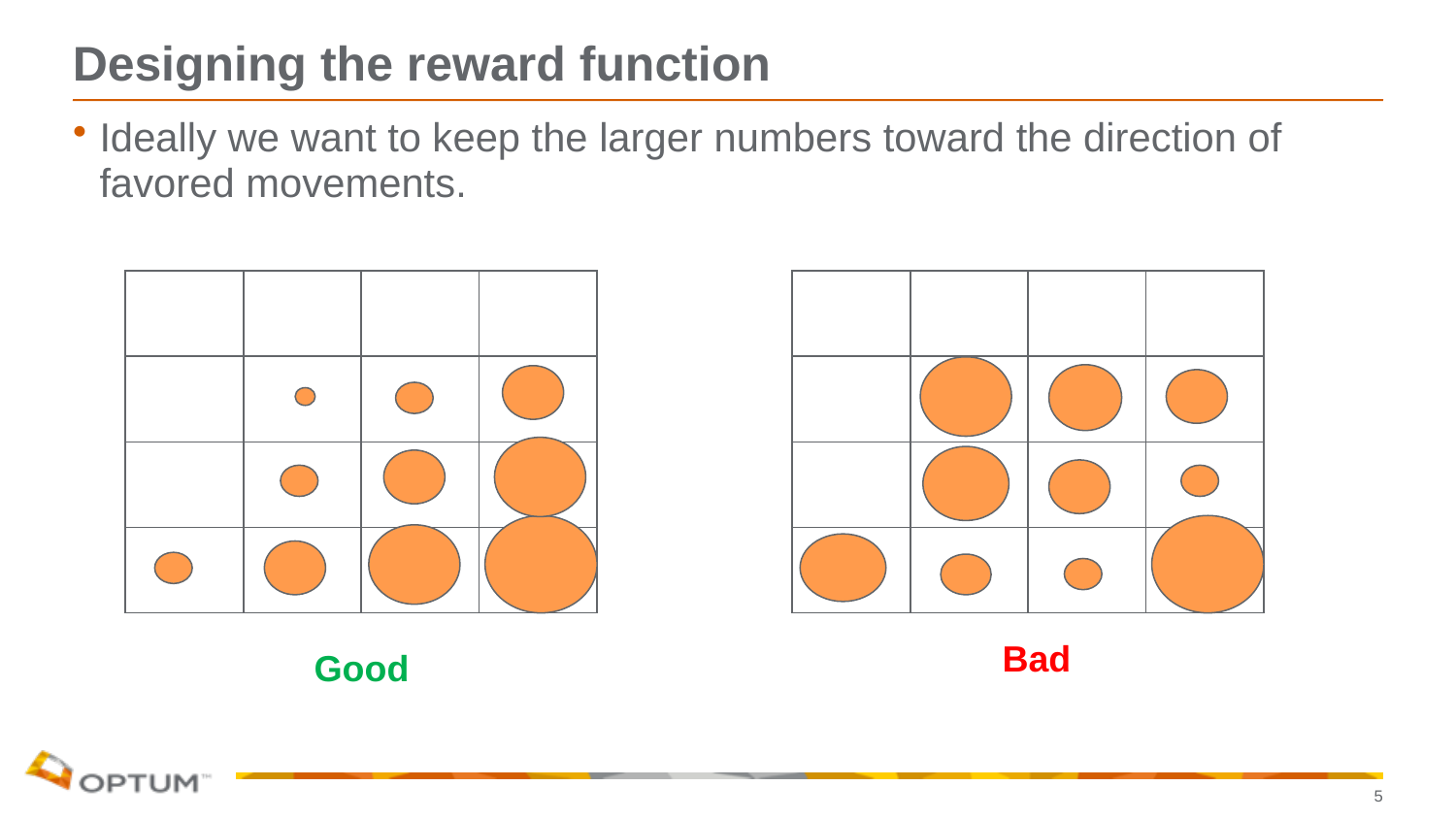

# Designing the reward function
Ideally we want to keep the larger numbers toward the direction of favored movements.
|  |  |  |  |
| --- | --- | --- | --- |
|  |  |  |  |
|  |  |  |  |
|  |  |  |  |
|  |  |  |  |
| --- | --- | --- | --- |
|  |  |  |  |
|  |  |  |  |
|  |  |  |  |

Bad
Good
5